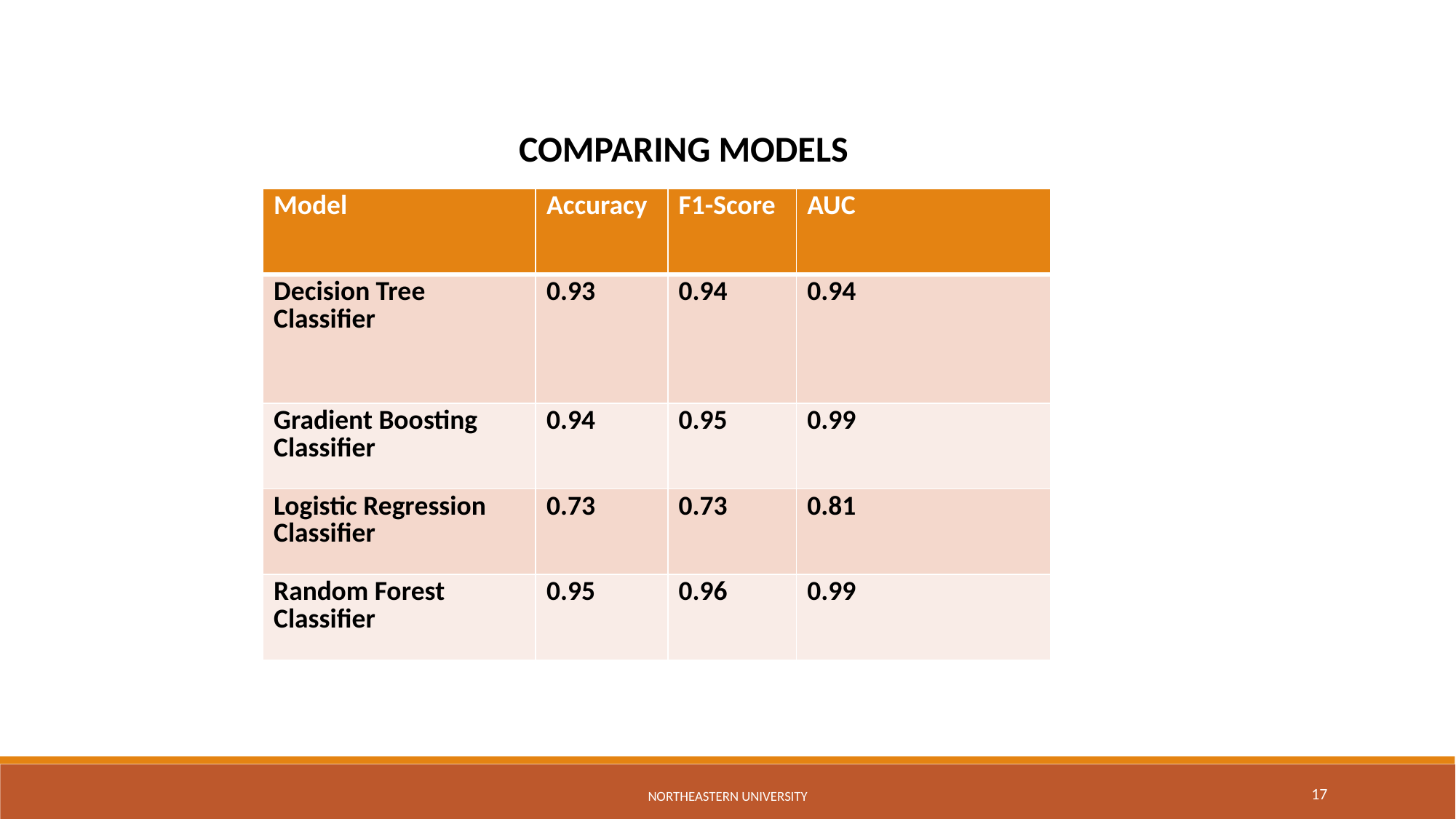

COMPARING MODELS
| Model | Accuracy | F1-Score | AUC |
| --- | --- | --- | --- |
| Decision Tree Classifier | 0.93 | 0.94 | 0.94 |
| Gradient Boosting Classifier | 0.94 | 0.95 | 0.99 |
| Logistic Regression Classifier | 0.73 | 0.73 | 0.81 |
| Random Forest Classifier | 0.95 | 0.96 | 0.99 |
17
NORTHEASTERN UNIVERSITY